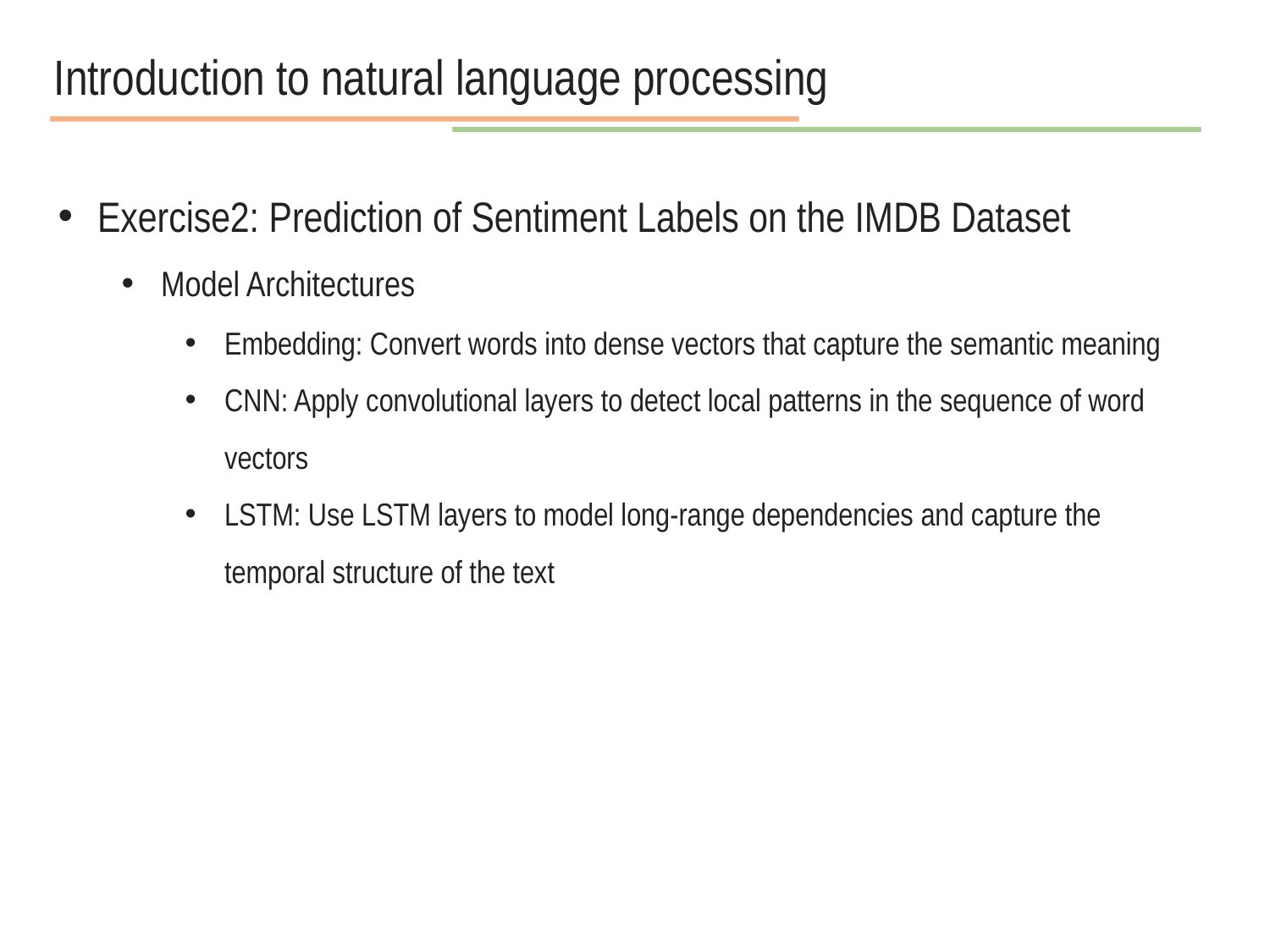

Introduction to natural language processing
Exercise2: Prediction of Sentiment Labels on the IMDB Dataset
Model Architectures
Embedding: Convert words into dense vectors that capture the semantic meaning
CNN: Apply convolutional layers to detect local patterns in the sequence of word vectors
LSTM: Use LSTM layers to model long-range dependencies and capture the temporal structure of the text